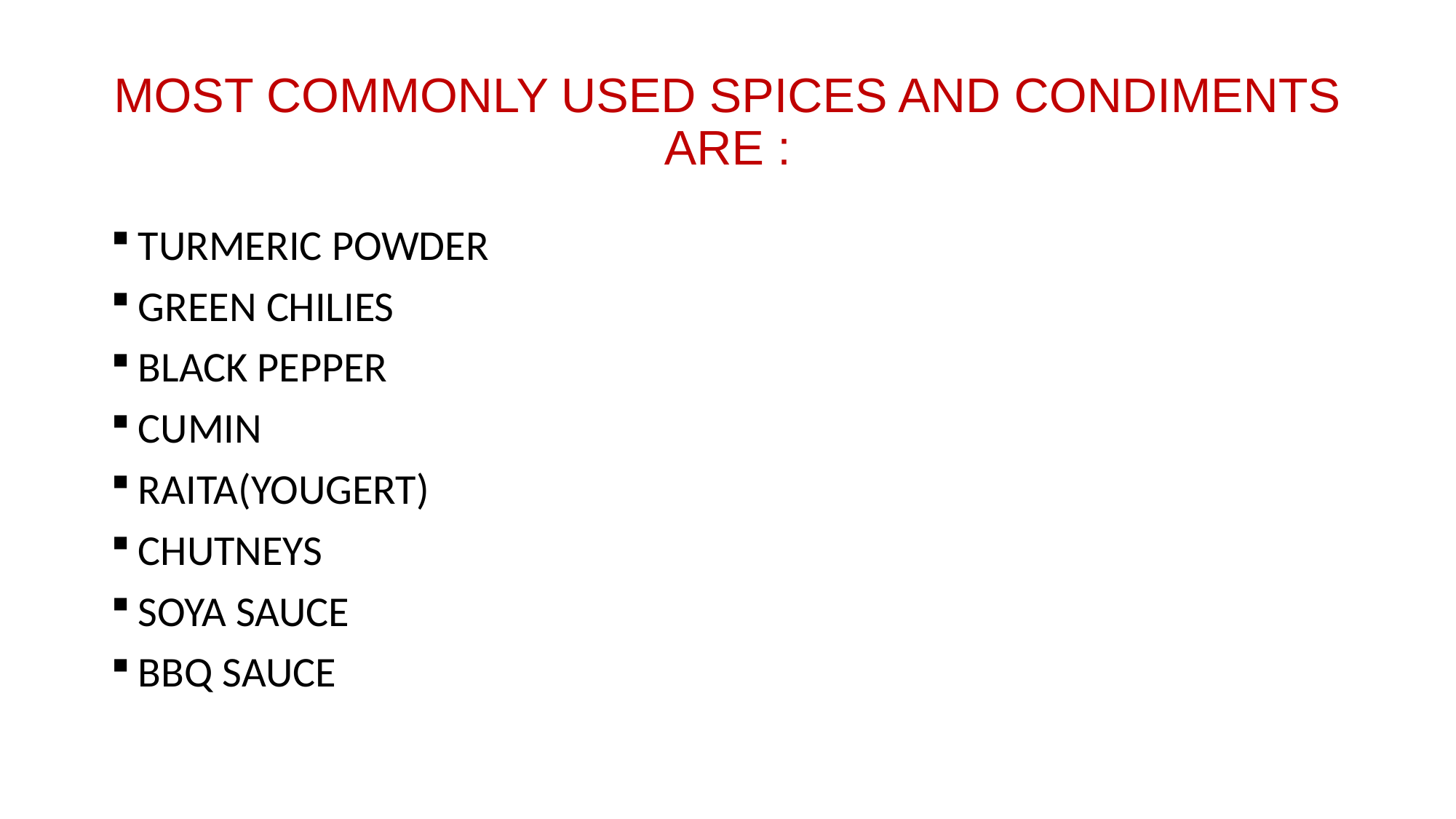

# MOST COMMONLY USED SPICES AND CONDIMENTS ARE :
TURMERIC POWDER
GREEN CHILIES
BLACK PEPPER
CUMIN
RAITA(YOUGERT)
CHUTNEYS
SOYA SAUCE
BBQ SAUCE